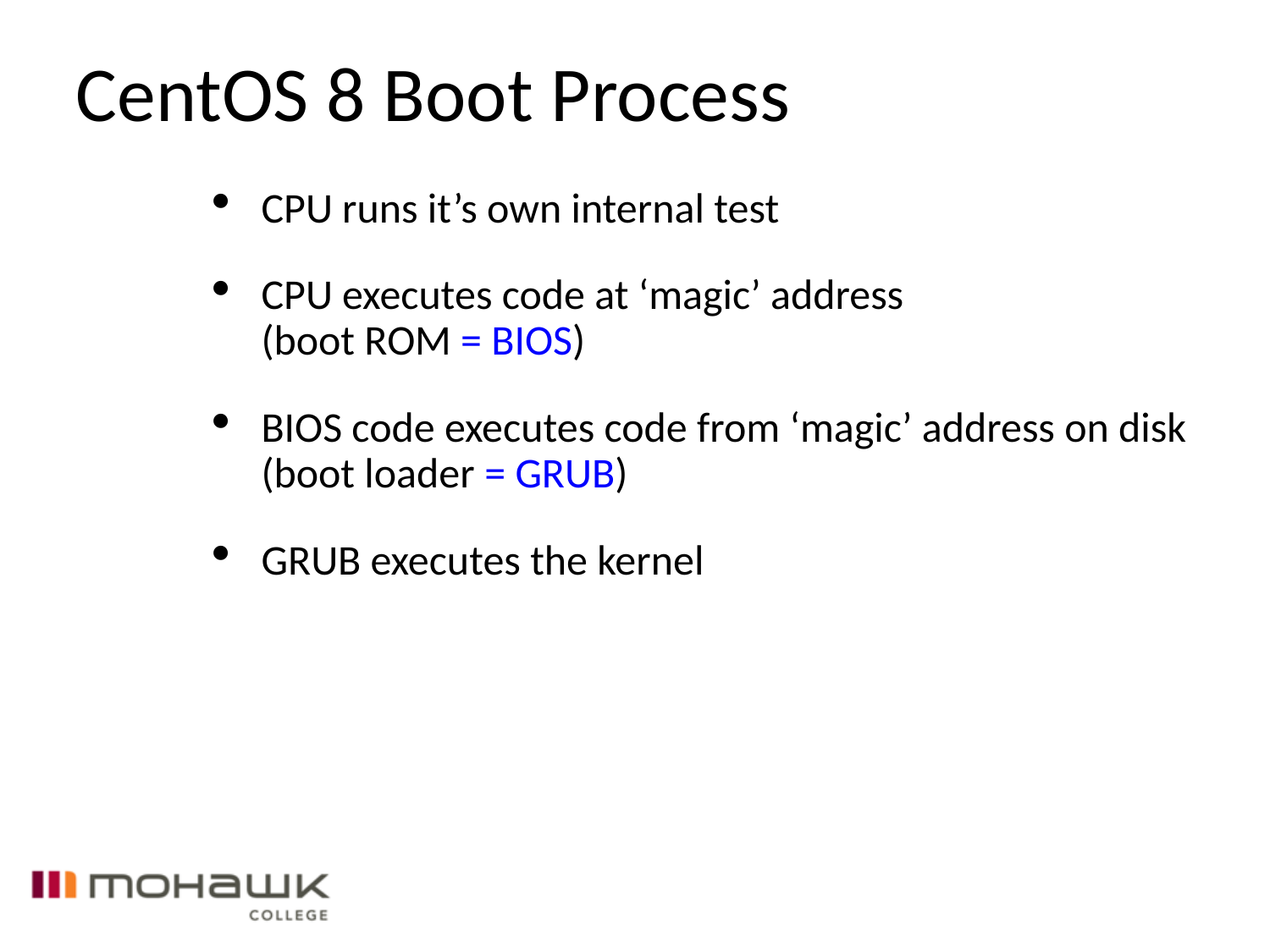

CentOS 8 Boot Process
CPU runs it’s own internal test
CPU executes code at ‘magic’ address
(boot ROM = BIOS)
BIOS code executes code from ‘magic’ address on disk (boot loader = GRUB)
GRUB executes the kernel